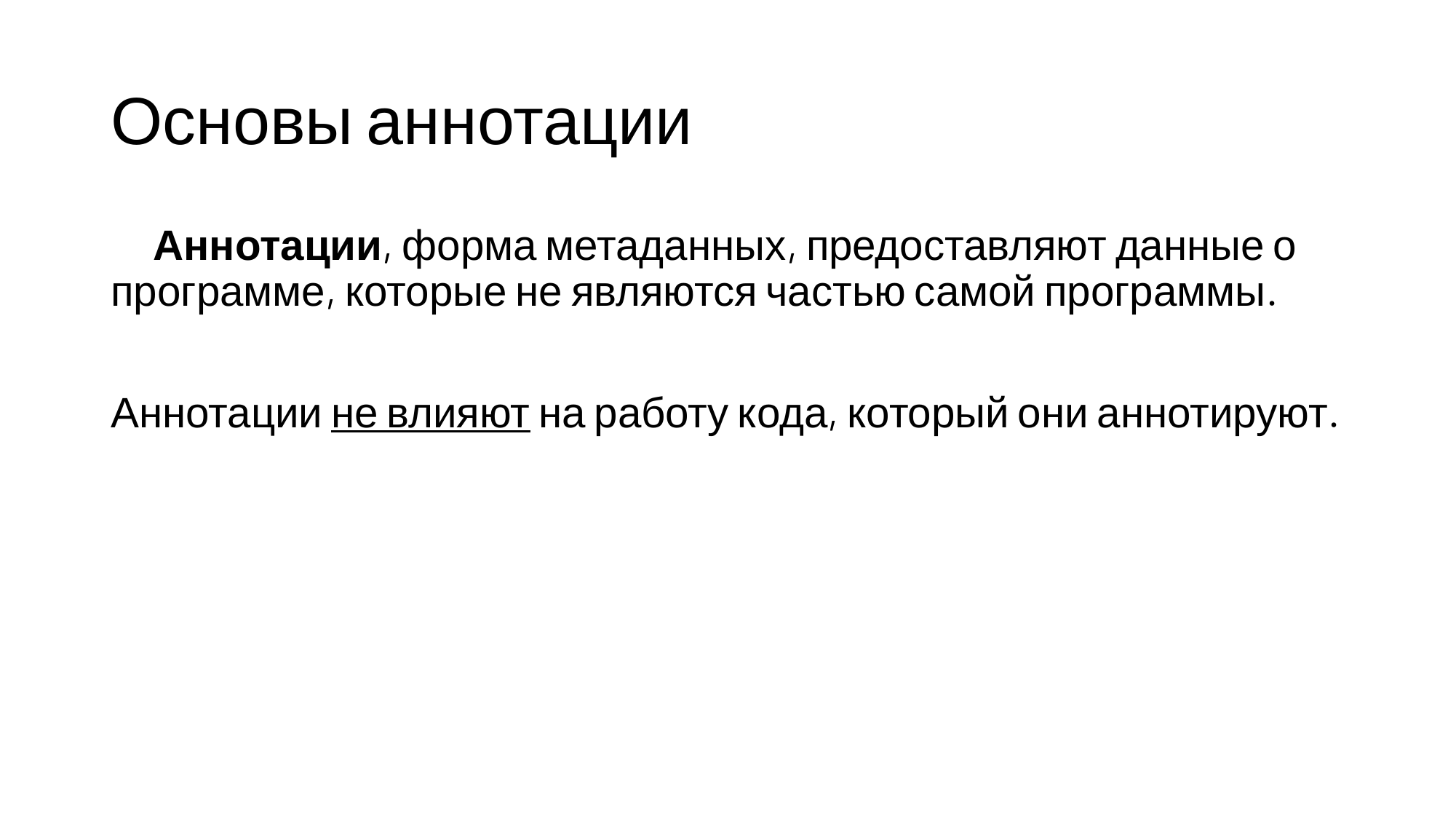

# Основы аннотации
 Аннотации, форма метаданных, предоставляют данные о программе, которые не являются частью самой программы.

Аннотации не влияют на работу кода, который они аннотируют.